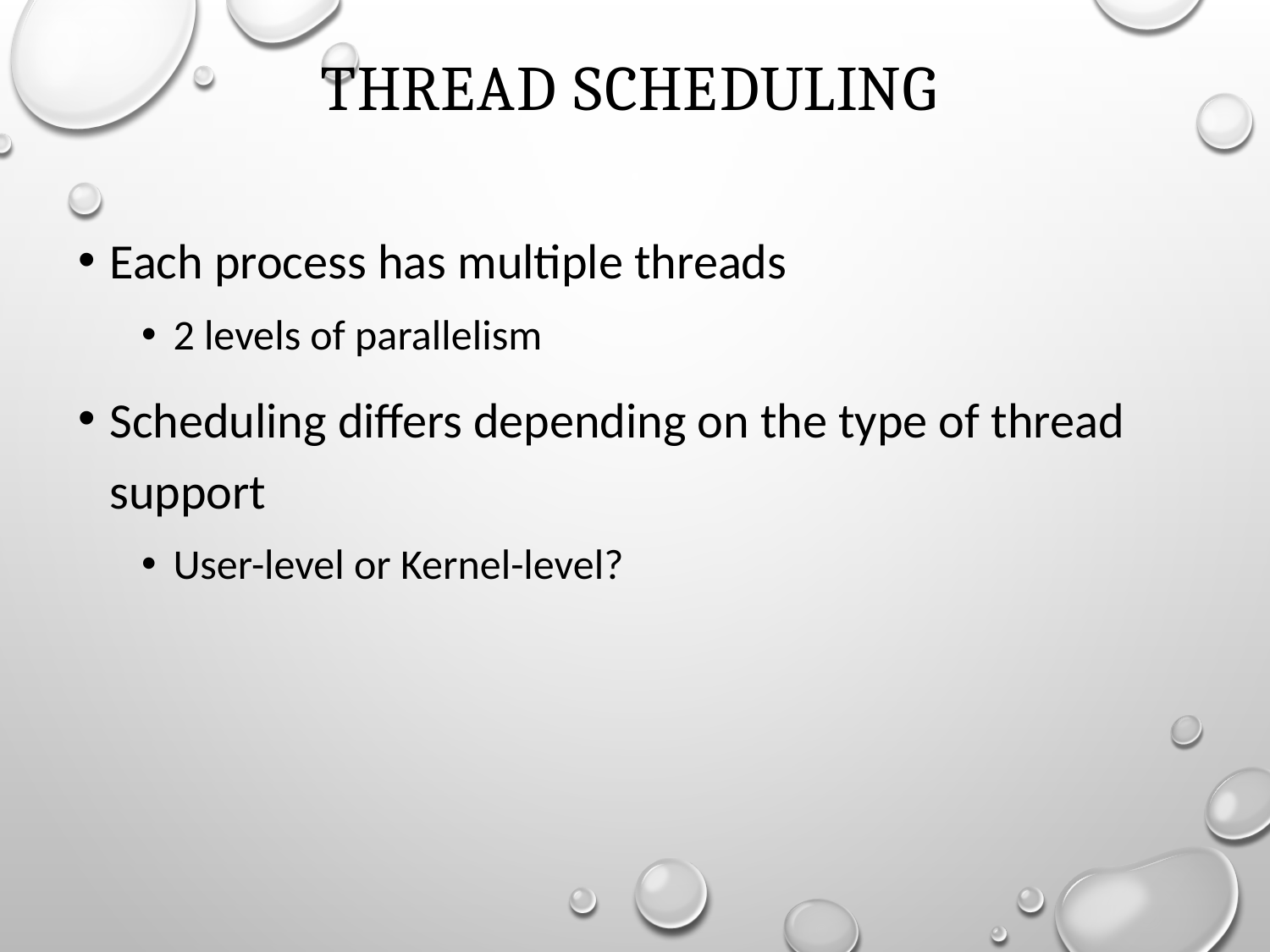

# Thread scheduling
Each process has multiple threads
2 levels of parallelism
Scheduling differs depending on the type of thread support
User-level or Kernel-level?